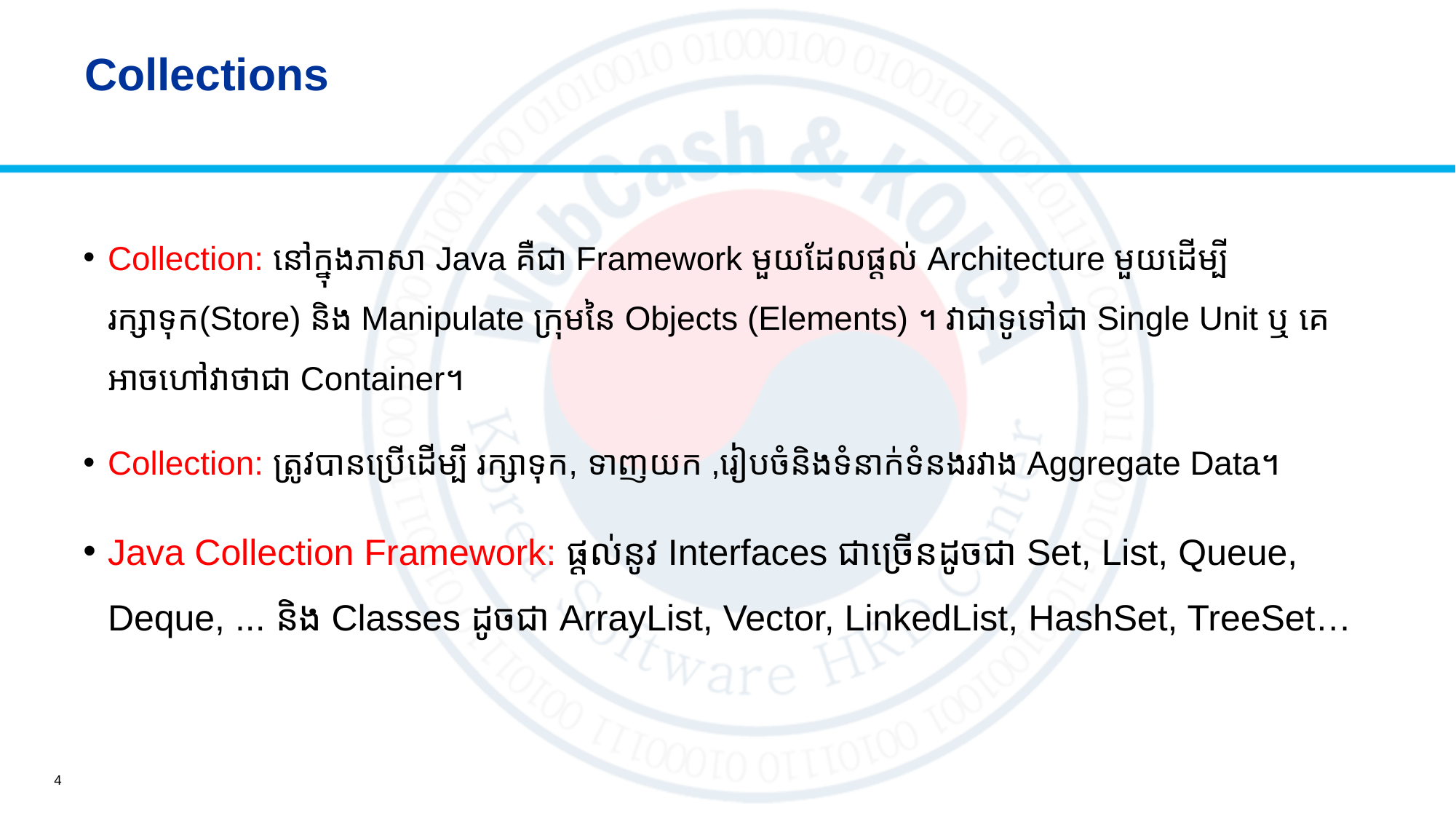

# Collections
Collection: នៅក្នុងភាសា​ Java គឺជា​ Framework មួយដែលផ្ដល់ Architecture មួយដើម្បី រក្សាទុក(Store) និង Manipulate ក្រុមនៃ Objects​​ (Elements) ។ វាជាទូទៅជា Single Unit ឬ គេអាចហៅវាថាជា Container។
Collection: ត្រូវបានប្រើដើម្បី រក្សាទុក​, ទាញយក ,រៀបចំនិងទំនាក់ទំនងរវាង Aggregate Data។
Java Collection Framework: ផ្ដល់នូវ Interfaces ជាច្រើនដូចជា​ Set, List, Queue, Deque, ... និង Classes ដូចជា ArrayList, Vector, LinkedList, HashSet, TreeSet…
4